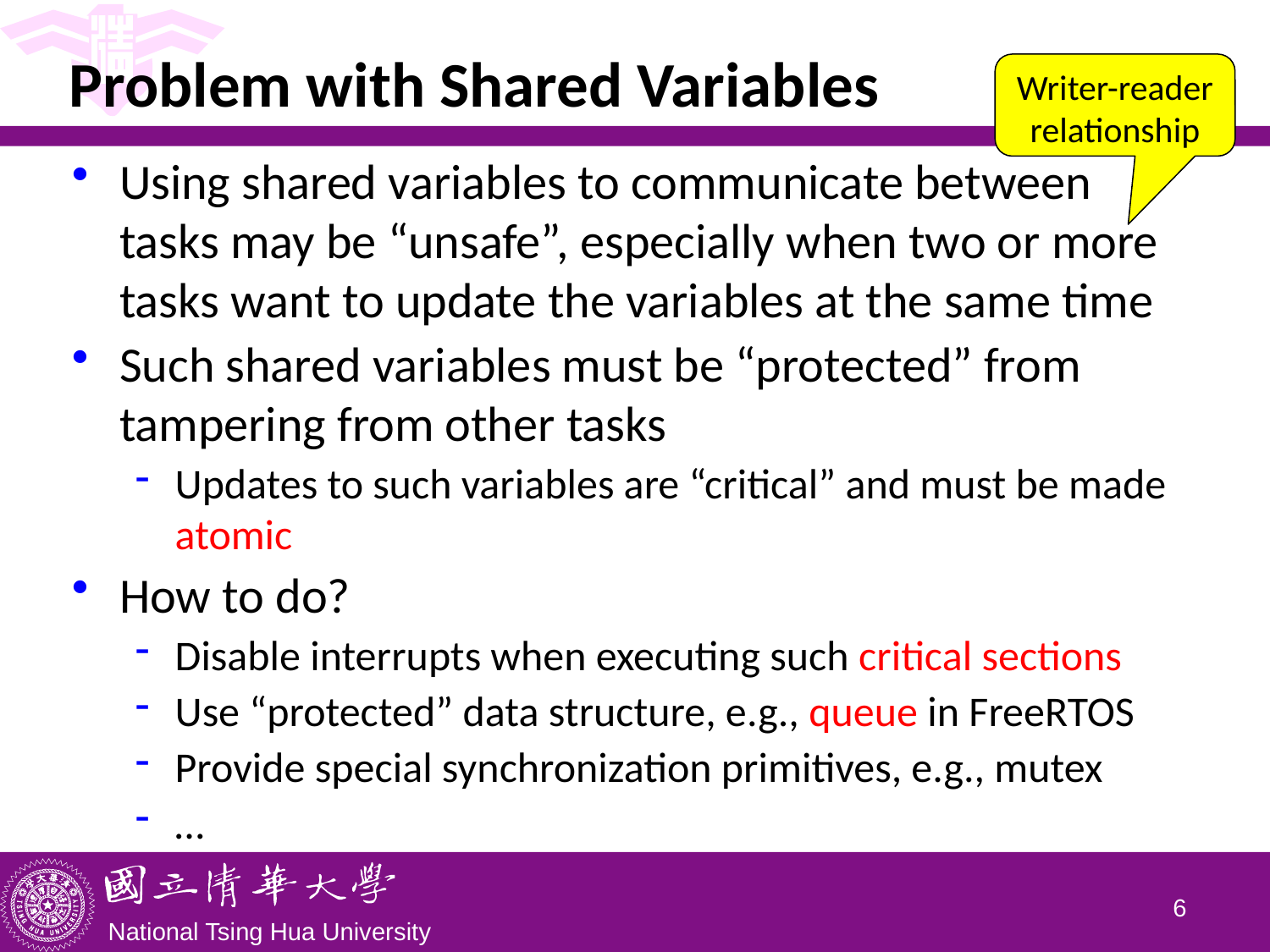

# Problem with Shared Variables
Writer-reader relationship
Using shared variables to communicate between tasks may be “unsafe”, especially when two or more tasks want to update the variables at the same time
Such shared variables must be “protected” from tampering from other tasks
Updates to such variables are “critical” and must be made atomic
How to do?
Disable interrupts when executing such critical sections
Use “protected” data structure, e.g., queue in FreeRTOS
Provide special synchronization primitives, e.g., mutex
…
6